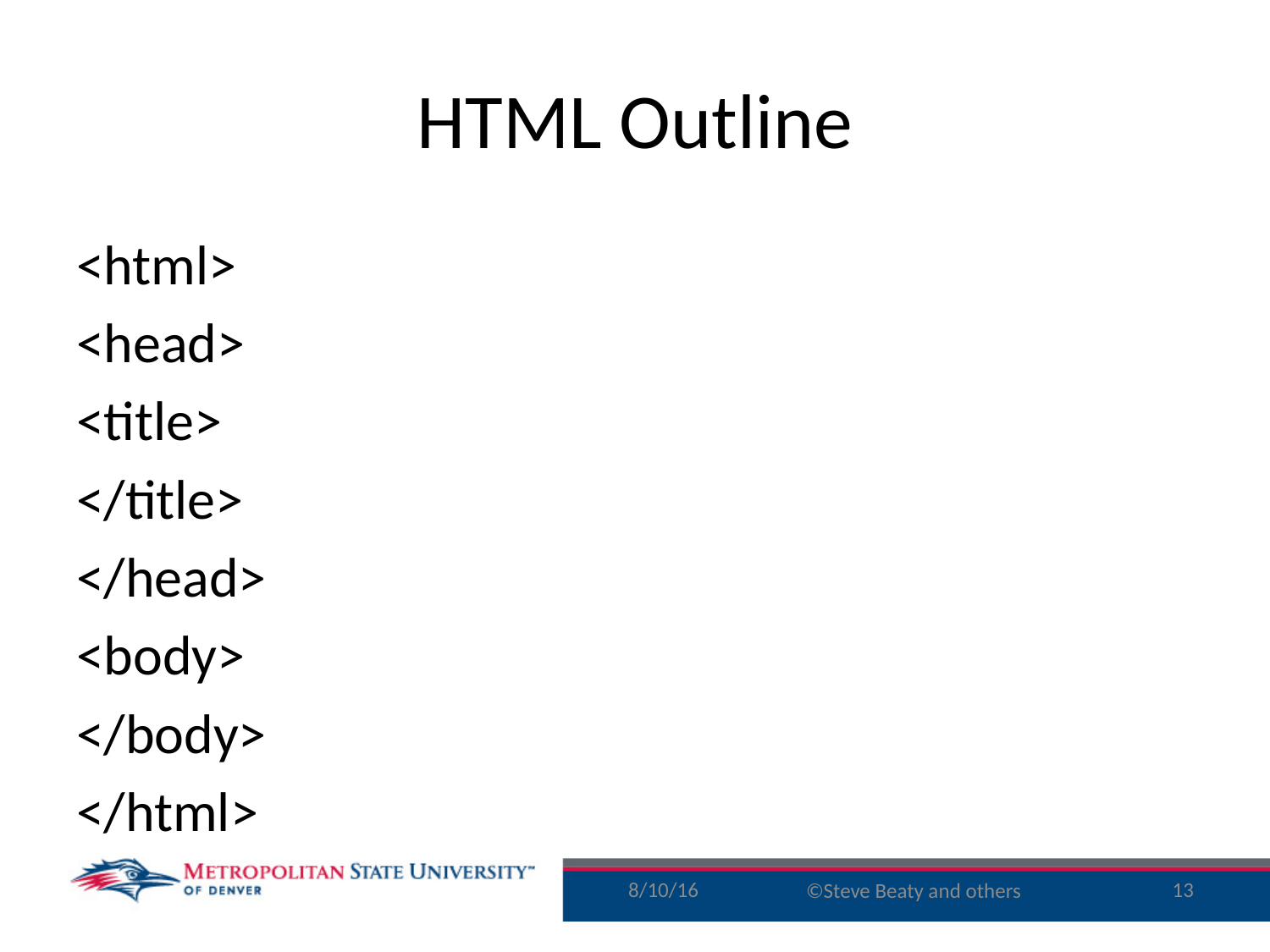

# HTML Outline
<html>
<head>
<title>
</title>
</head>
<body>
</body>
</html>
8/10/16
13
©Steve Beaty and others